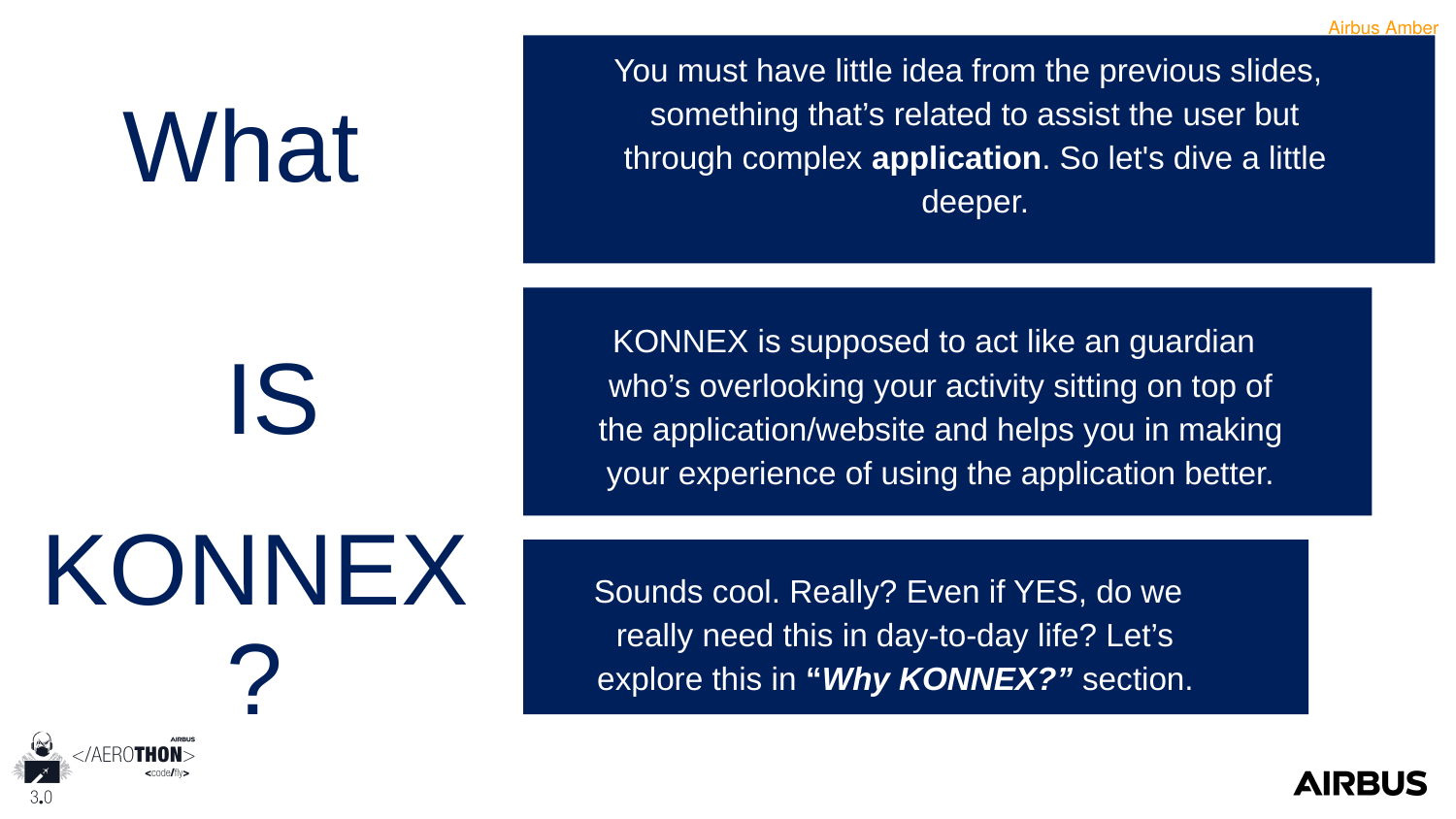

What
You must have little idea from the previous slides, something that’s related to assist the user but through complex application. So let's dive a little deeper.

IS
KONNEX is supposed to act like an guardian who’s overlooking your activity sitting on top of the application/website and helps you in making your experience of using the application better.

KONNEX ?
Sounds cool. Really? Even if YES, do we really need this in day-to-day life? Let’s explore this in “Why KONNEX?” section.